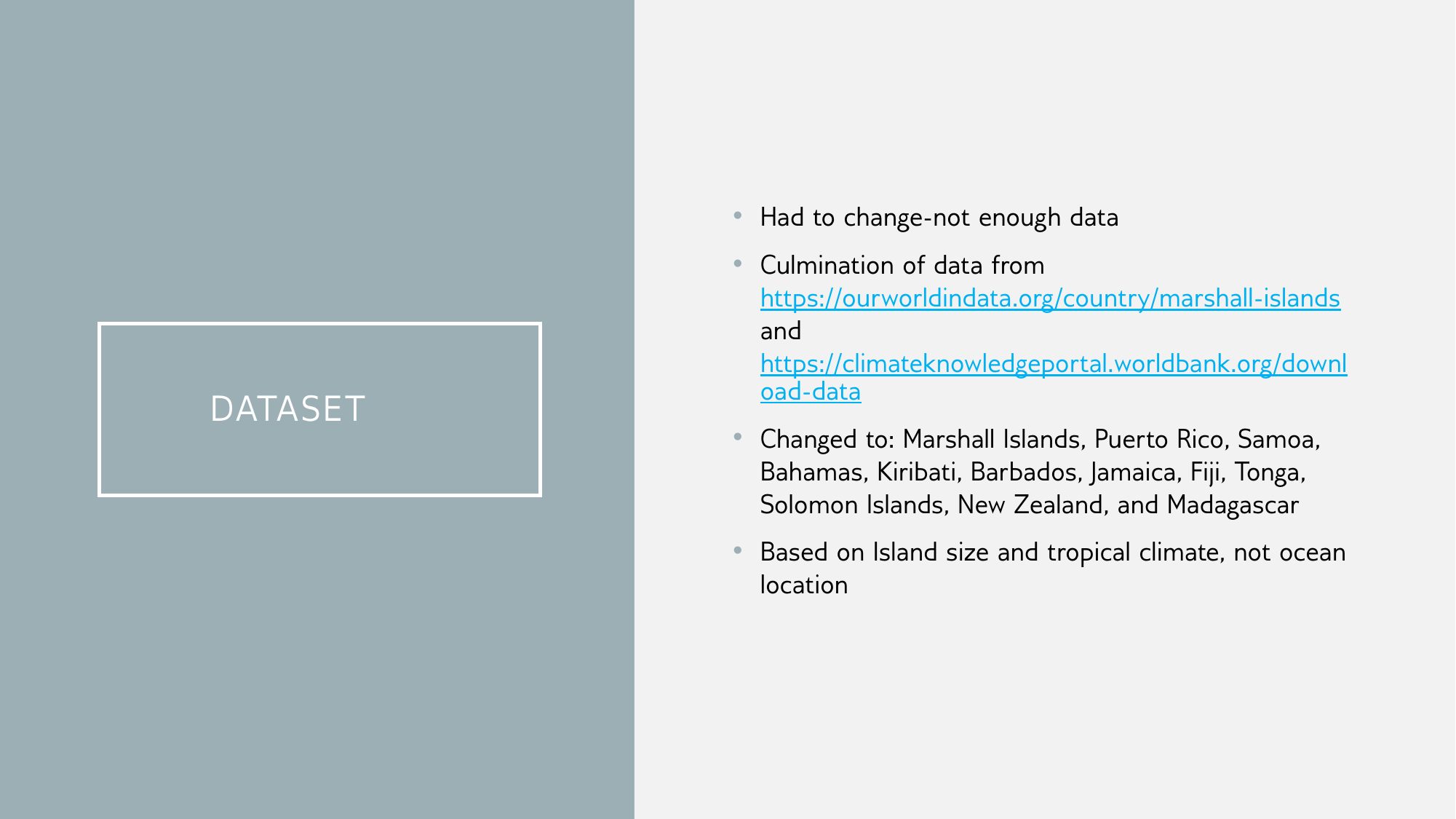

Had to change-not enough data
Culmination of data from https://ourworldindata.org/country/marshall-islands and https://climateknowledgeportal.worldbank.org/download-data
Changed to: Marshall Islands, Puerto Rico, Samoa, Bahamas, Kiribati, Barbados, Jamaica, Fiji, Tonga, Solomon Islands, New Zealand, and Madagascar
Based on Island size and tropical climate, not ocean location

# Dataset